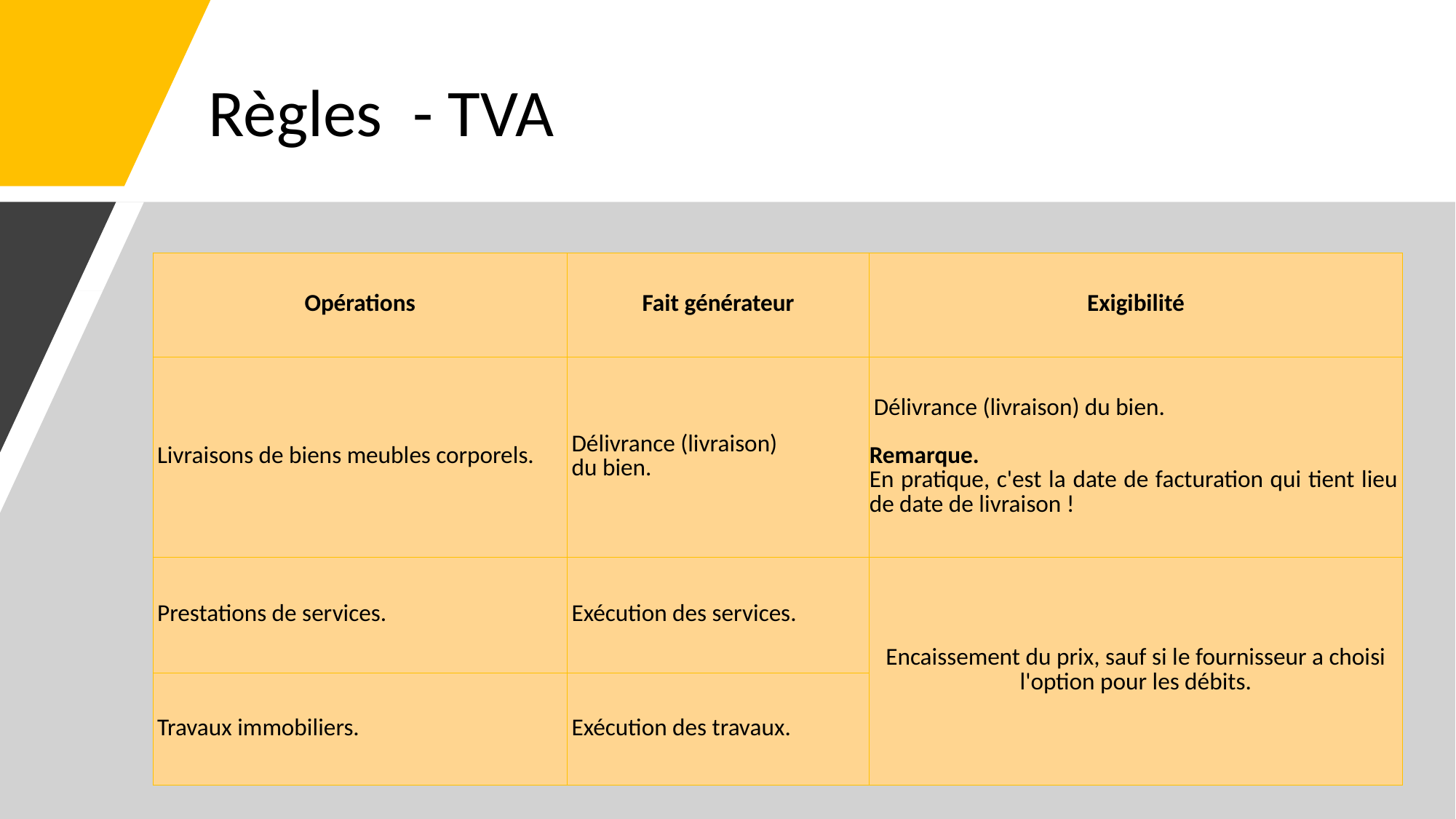

# Règles  - TVA

| Opérations | Fait générateur | Exigibilité |
| --- | --- | --- |
| Livraisons de biens meubles corporels. | Délivrance (livraison) du bien. | Délivrance (livraison) du bien.   Remarque. En pratique, c'est la date de facturation qui tient lieu de date de livraison ! |
| Prestations de services. | Exécution des services. | Encaissement du prix, sauf si le fournisseur a choisi l'option pour les débits. |
| Travaux immobiliers. | Exécution des travaux. |  |